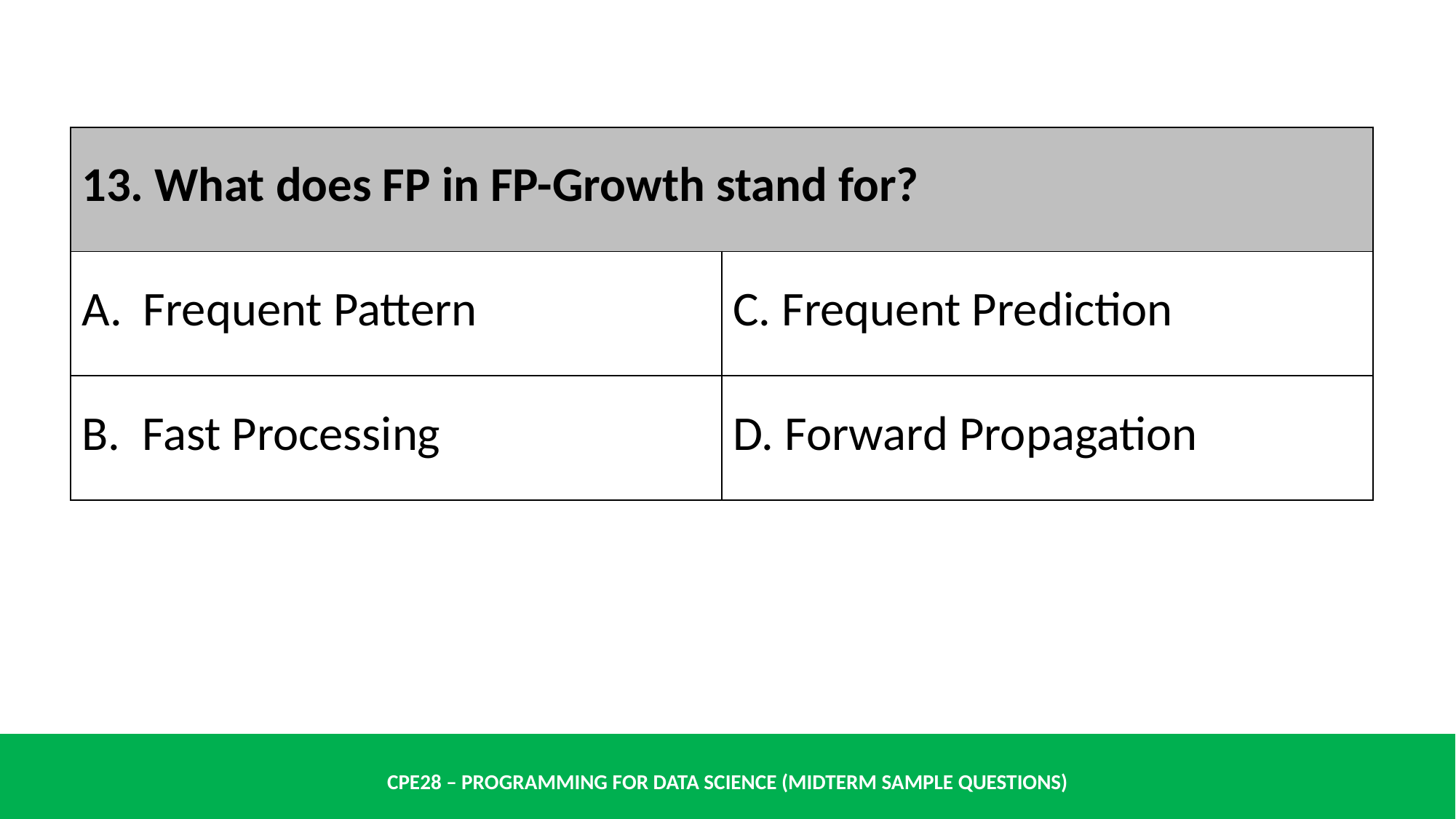

| 13. What does FP in FP-Growth stand for? |  |
| --- | --- |
| Frequent Pattern | C. Frequent Prediction |
| B. Fast Processing | D. Forward Propagation |